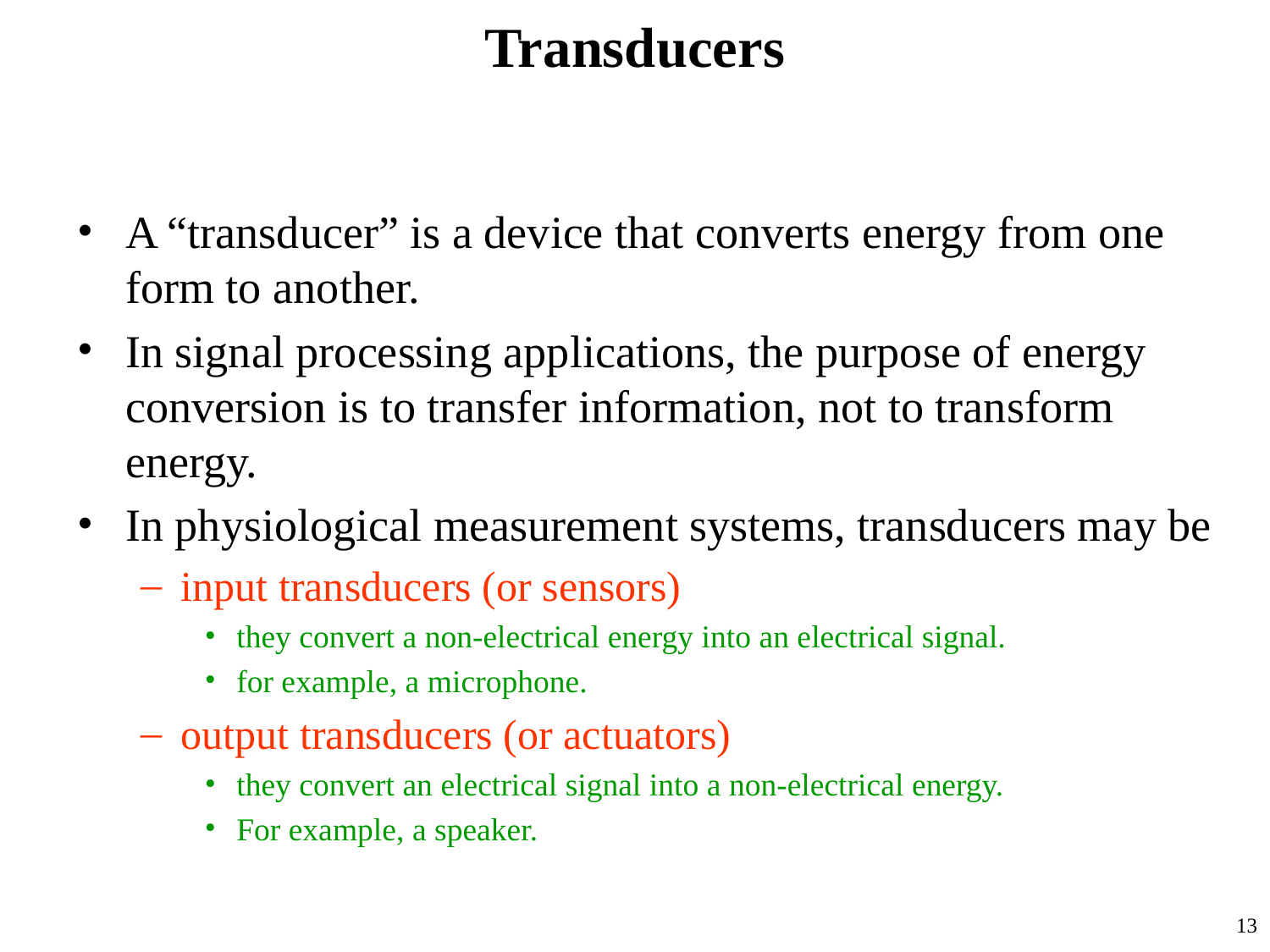

# Transducers
A “transducer” is a device that converts energy from one form to another.
In signal processing applications, the purpose of energy conversion is to transfer information, not to transform energy.
In physiological measurement systems, transducers may be
input transducers (or sensors)
they convert a non-electrical energy into an electrical signal.
for example, a microphone.
output transducers (or actuators)
they convert an electrical signal into a non-electrical energy.
For example, a speaker.

13